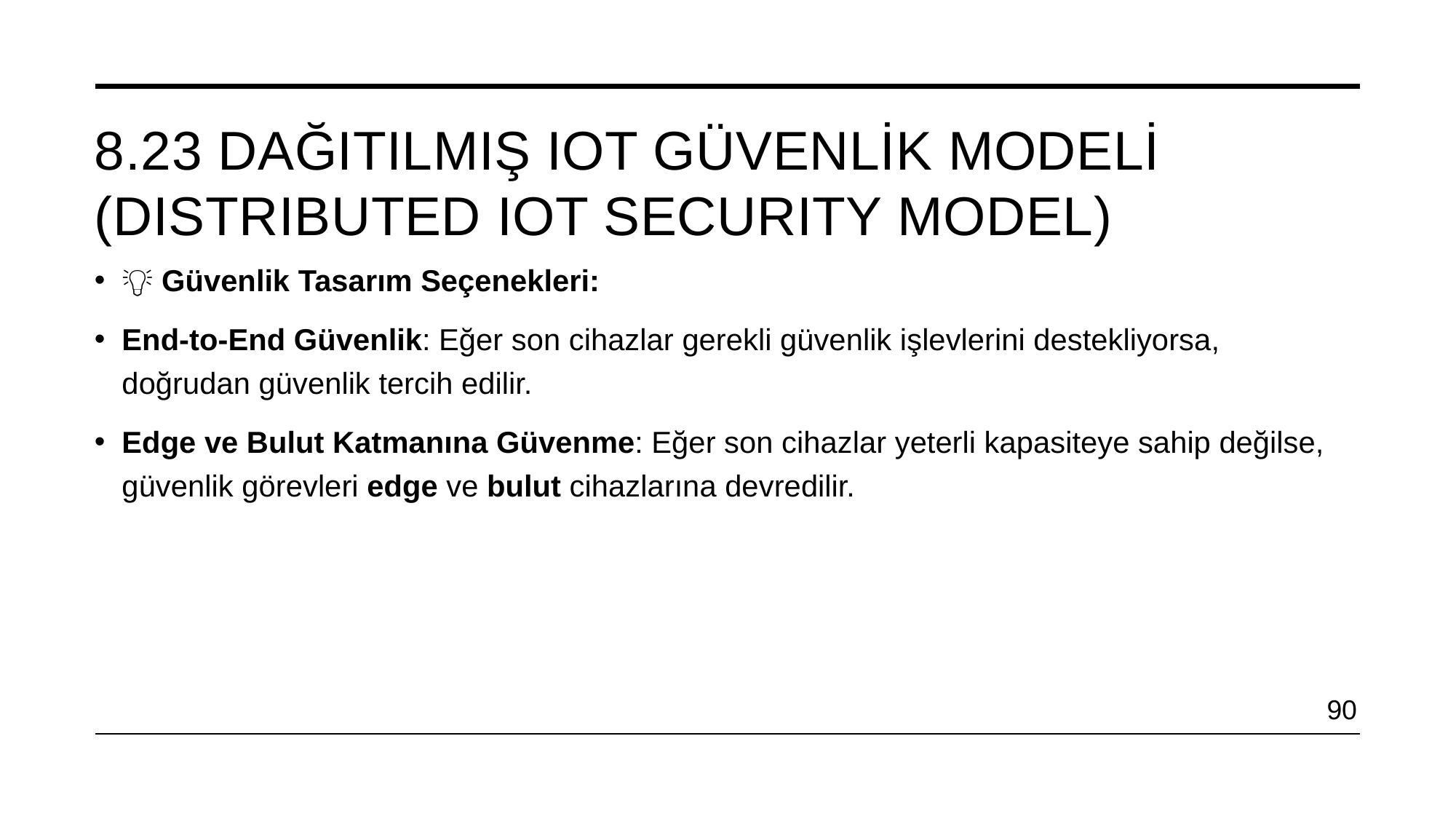

# 8.23 Dağıtılmış IoT Güvenlik Modeli (Dıstrıbuted IoT Securıty Model)
💡 Güvenlik Tasarım Seçenekleri:
End-to-End Güvenlik: Eğer son cihazlar gerekli güvenlik işlevlerini destekliyorsa, doğrudan güvenlik tercih edilir.
Edge ve Bulut Katmanına Güvenme: Eğer son cihazlar yeterli kapasiteye sahip değilse, güvenlik görevleri edge ve bulut cihazlarına devredilir.

90